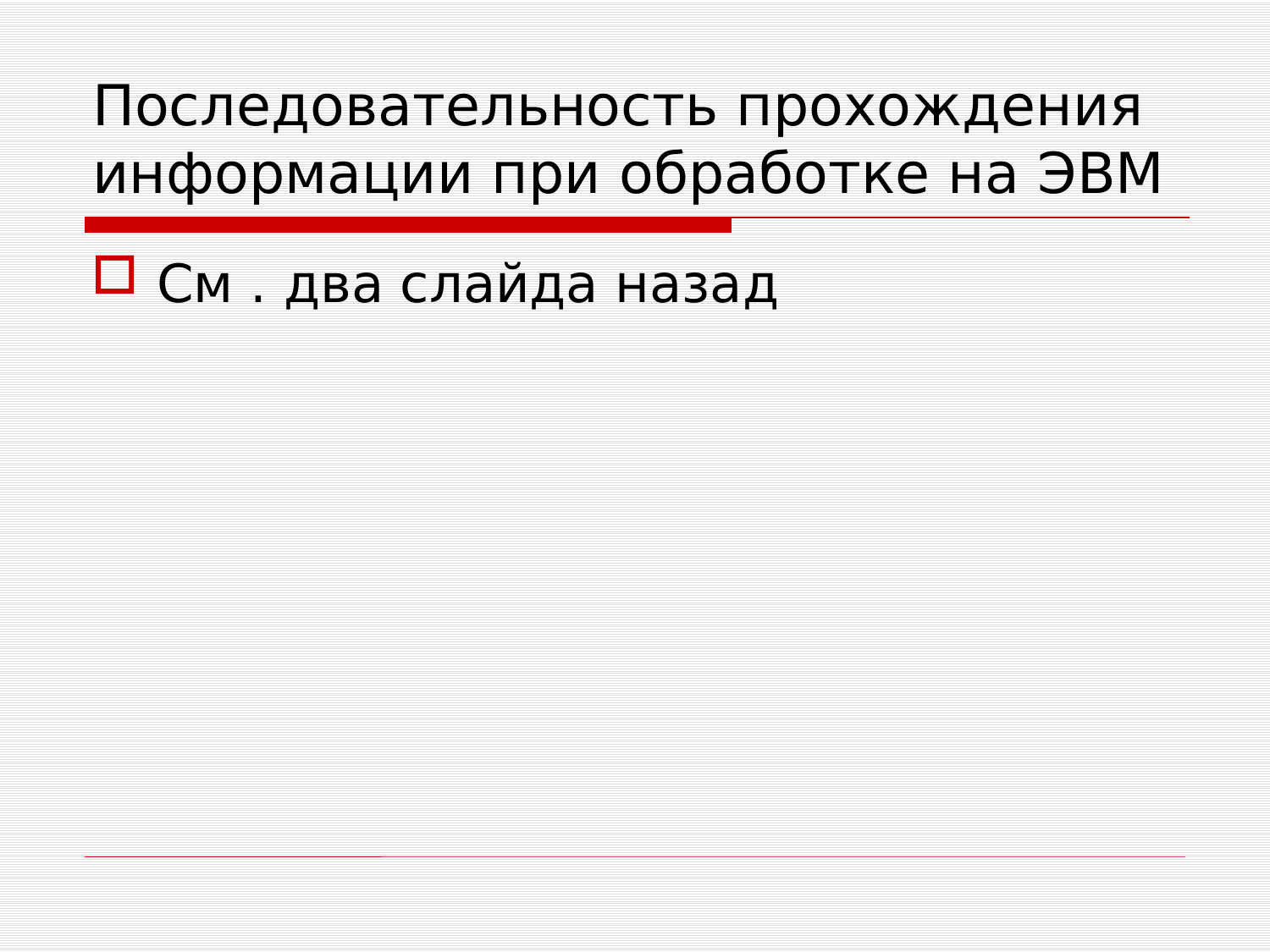

# Последовательность прохождения информации при обработке на ЭВМ
См . два слайда назад